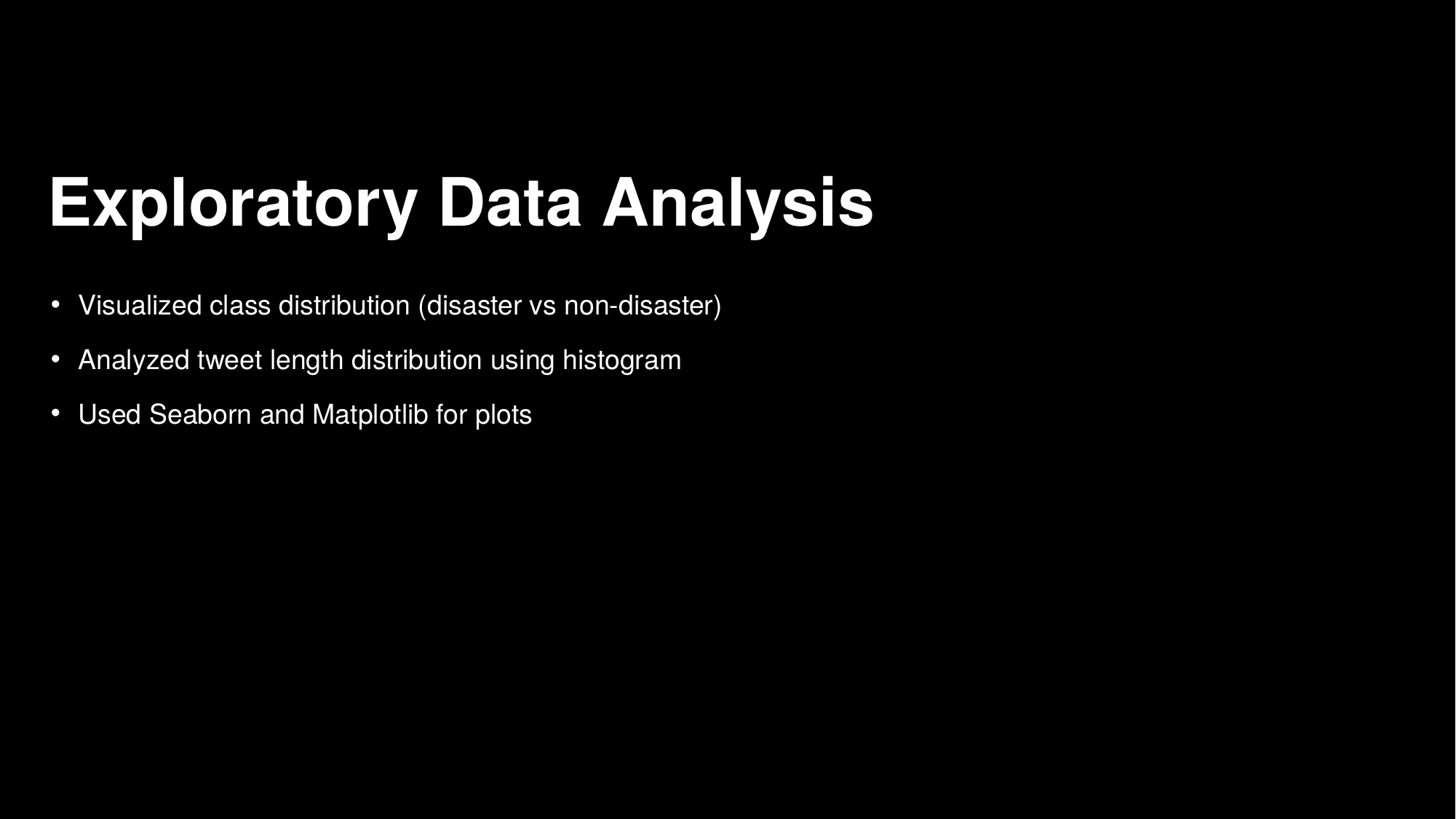

# Exploratory Data Analysis
Visualized class distribution (disaster vs non-disaster)
Analyzed tweet length distribution using histogram
Used Seaborn and Matplotlib for plots